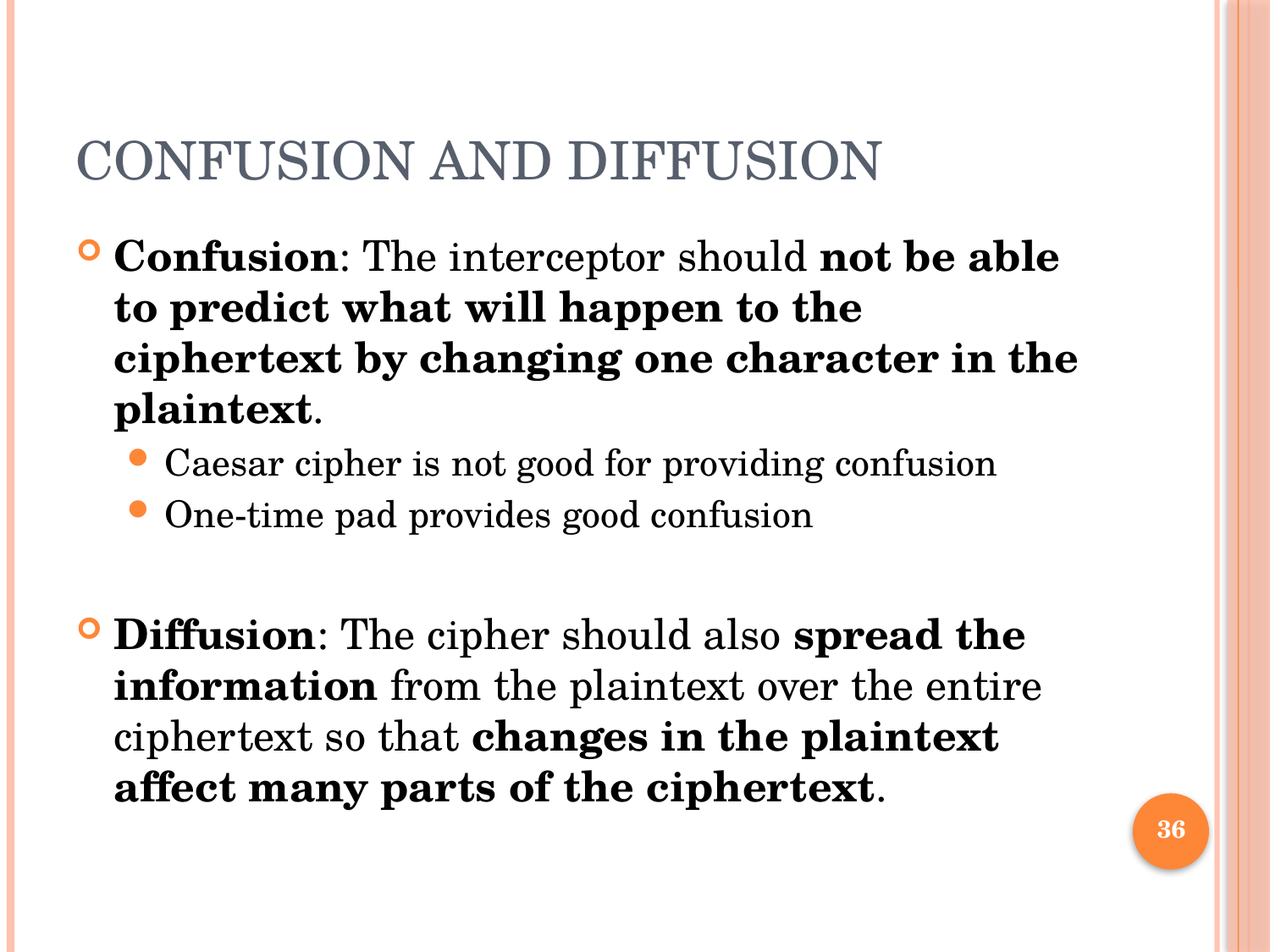

# Confusion and Diffusion
Confusion: The interceptor should not be able to predict what will happen to the ciphertext by changing one character in the plaintext.
Caesar cipher is not good for providing confusion
One-time pad provides good confusion

Diffusion: The cipher should also spread the information from the plaintext over the entire ciphertext so that changes in the plaintext affect many parts of the ciphertext.
36